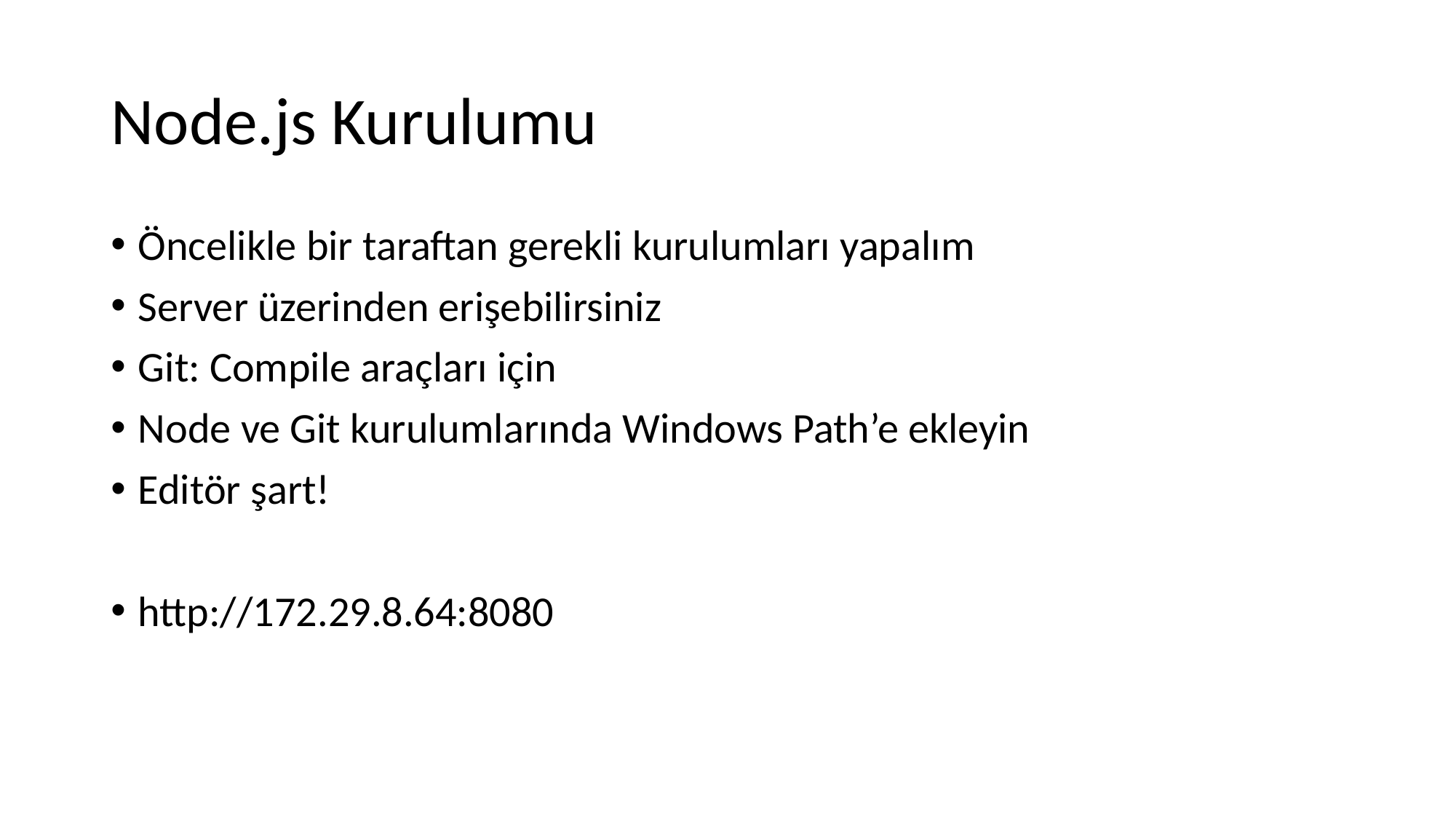

# Node.js Kurulumu
Öncelikle bir taraftan gerekli kurulumları yapalım
Server üzerinden erişebilirsiniz
Git: Compile araçları için
Node ve Git kurulumlarında Windows Path’e ekleyin
Editör şart!

http://172.29.8.64:8080